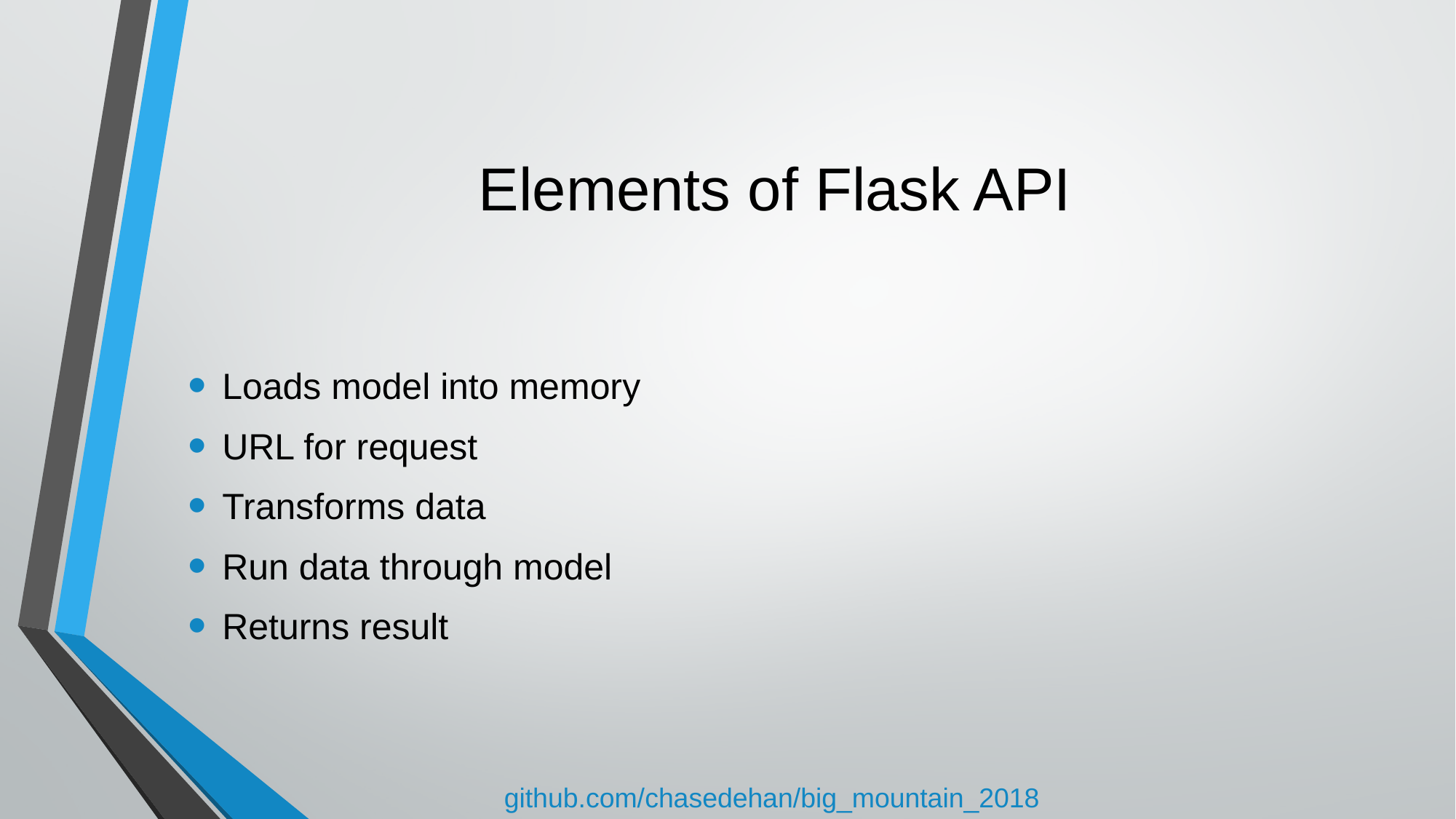

# Elements of Flask API
Loads model into memory
URL for request
Transforms data
Run data through model
Returns result
github.com/chasedehan/big_mountain_2018